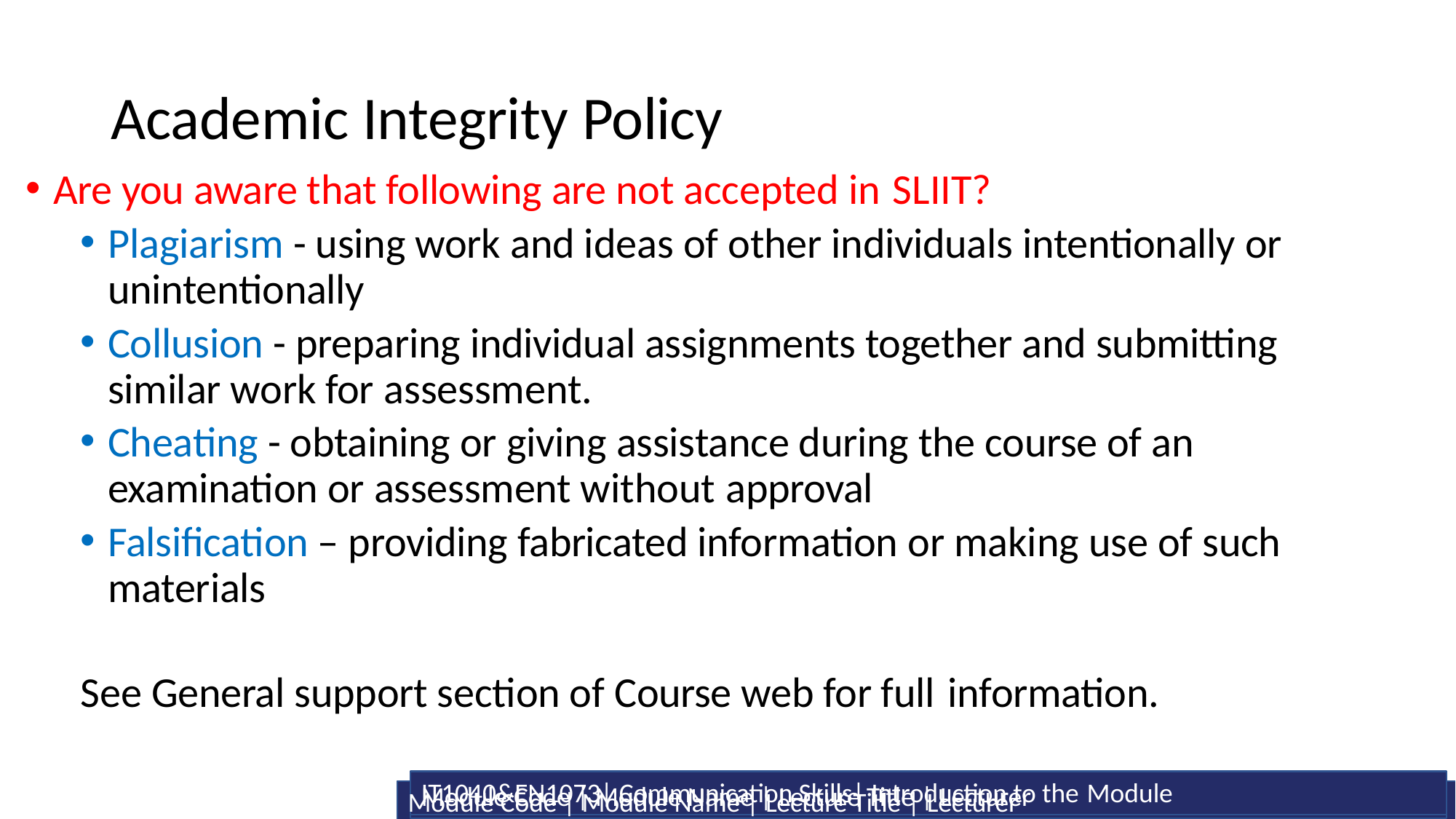

# Academic Integrity Policy
Are you aware that following are not accepted in SLIIT?
Plagiarism - using work and ideas of other individuals intentionally or  unintentionally
Collusion - preparing individual assignments together and submitting  similar work for assessment.
Cheating - obtaining or giving assistance during the course of an  examination or assessment without approval
Falsification – providing fabricated information or making use of such  materials

See General support section of Course web for full information.

IT1040&EN1073| Communication Skills| Introduction to the Module
Module Code | Module Name | Lecture Title | Lecturer
Module Code | Module Name | Lecture Title | Lecturer